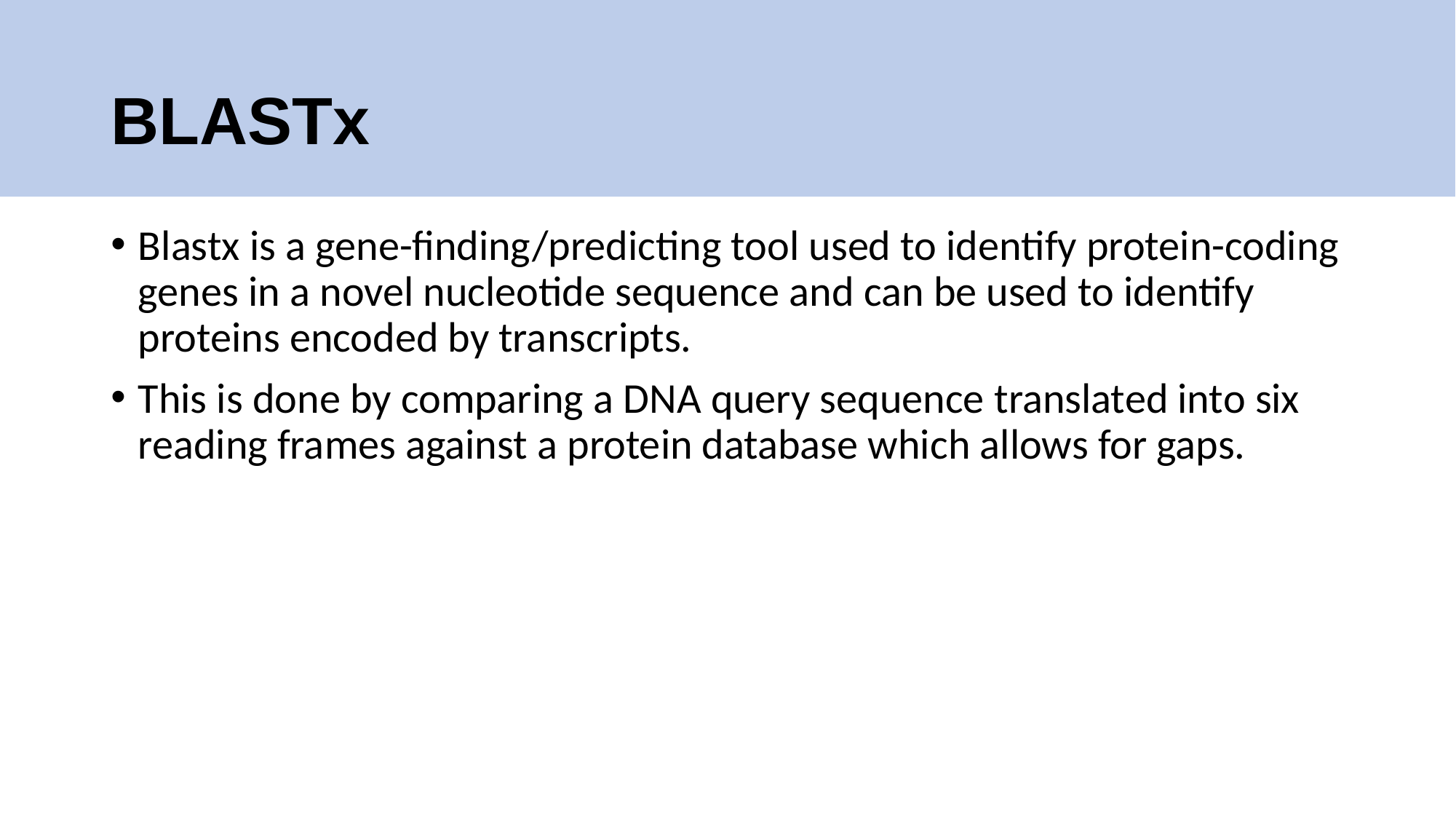

# BLASTx
Blastx is a gene-finding/predicting tool used to identify protein-coding genes in a novel nucleotide sequence and can be used to identify proteins encoded by transcripts.
This is done by comparing a DNA query sequence translated into six reading frames against a protein database which allows for gaps.